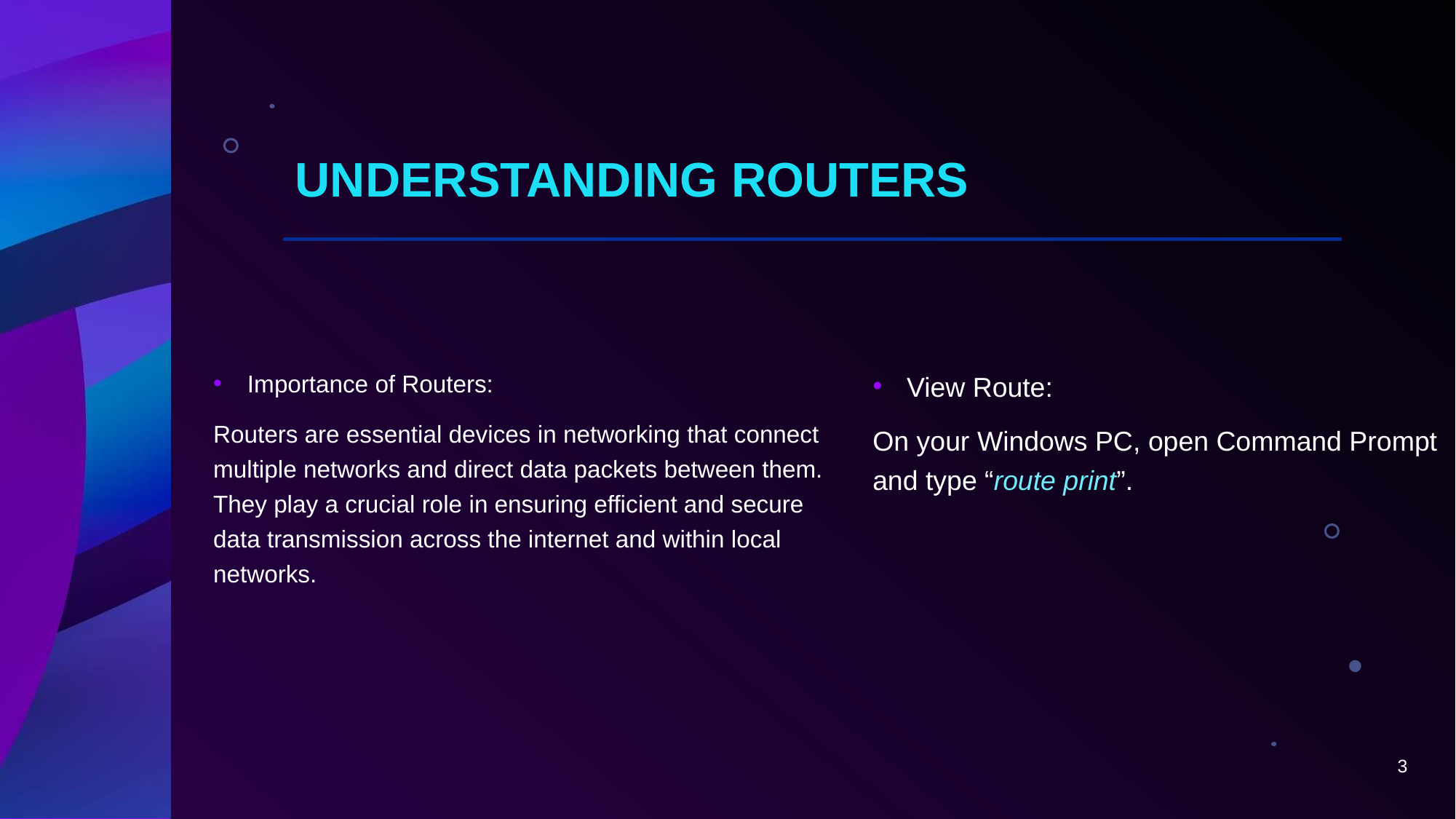

# Understanding Routers
View Route:
On your Windows PC, open Command Prompt and type “route print”.
Importance of Routers:
Routers are essential devices in networking that connect multiple networks and direct data packets between them. They play a crucial role in ensuring efficient and secure data transmission across the internet and within local networks.
3